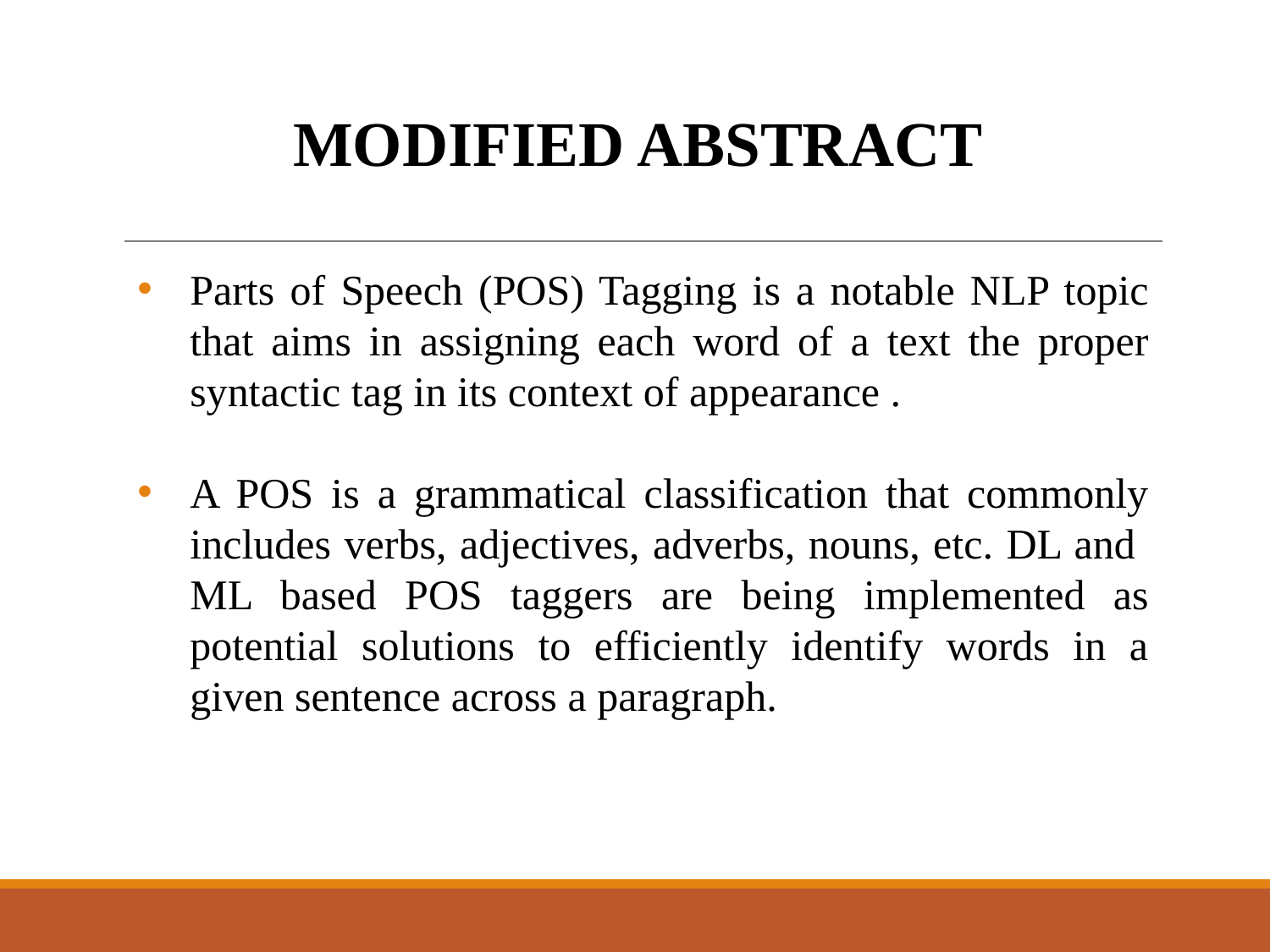

# MODIFIED ABSTRACT
Parts of Speech (POS) Tagging is a notable NLP topic that aims in assigning each word of a text the proper syntactic tag in its context of appearance .

A POS is a grammatical classification that commonly includes verbs, adjectives, adverbs, nouns, etc. DL and  ML based POS taggers are being implemented as potential solutions to efficiently identify words in a given sentence across a paragraph.